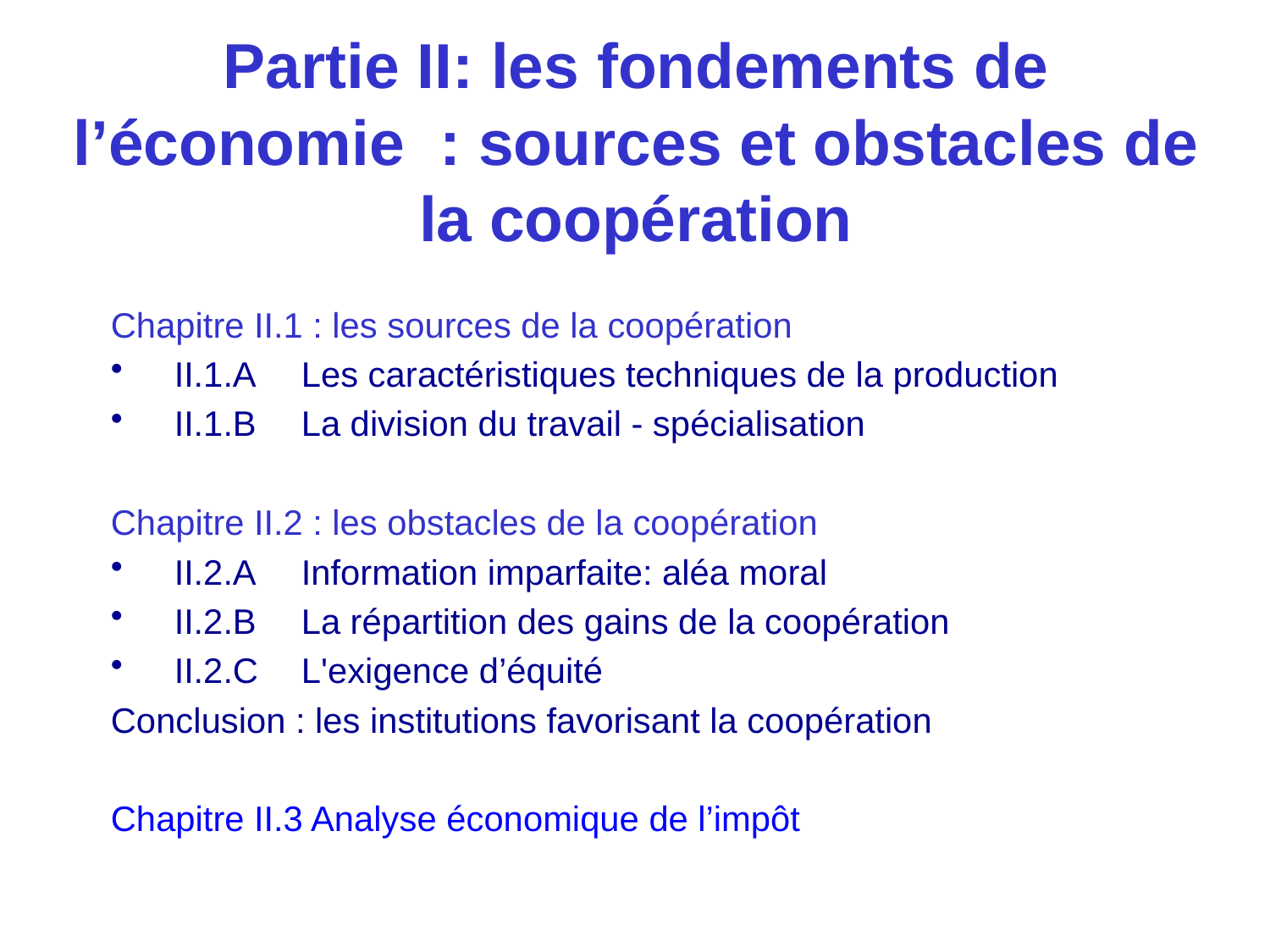

# Partie II: les fondements de l’économie  : sources et obstacles de la coopération
Chapitre II.1 : les sources de la coopération
II.1.A 	Les caractéristiques techniques de la production
II.1.B 	La division du travail - spécialisation

Chapitre II.2 : les obstacles de la coopération
II.2.A	Information imparfaite: aléa moral
II.2.B	La répartition des gains de la coopération
II.2.C	L'exigence d’équité
Conclusion : les institutions favorisant la coopération

Chapitre II.3 Analyse économique de l’impôt